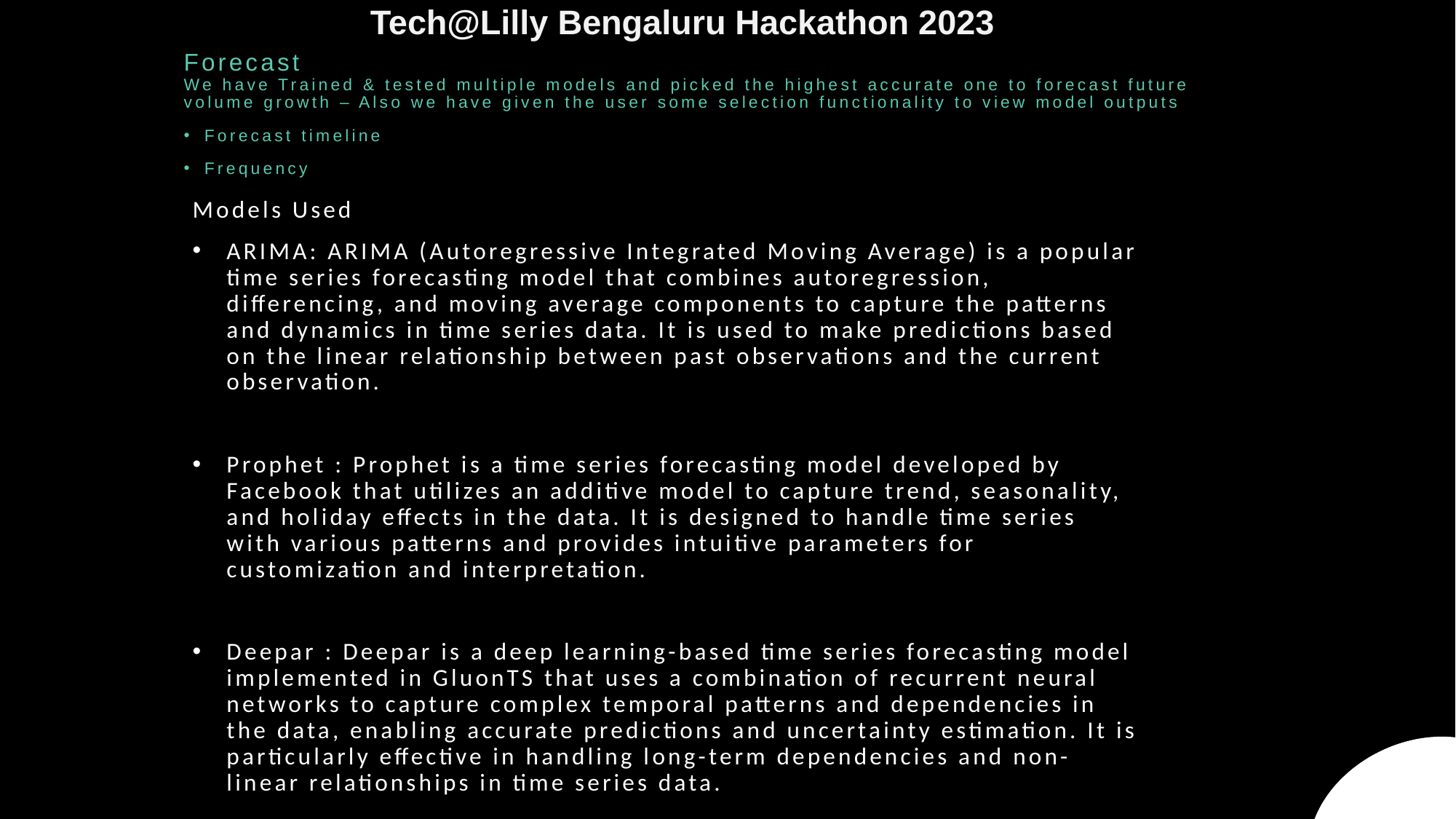

Tech@Lilly Bengaluru​ Hackathon 2023​
Forecast
We have Trained & tested multiple models and picked the highest accurate one to forecast future volume growth – Also we have given the user some selection functionality to view model outputs
Forecast timeline
Frequency
Models Used
ARIMA: ARIMA (Autoregressive Integrated Moving Average) is a popular time series forecasting model that combines autoregression, differencing, and moving average components to capture the patterns and dynamics in time series data. It is used to make predictions based on the linear relationship between past observations and the current observation.

Prophet : Prophet is a time series forecasting model developed by Facebook that utilizes an additive model to capture trend, seasonality, and holiday effects in the data. It is designed to handle time series with various patterns and provides intuitive parameters for customization and interpretation.

Deepar : Deepar is a deep learning-based time series forecasting model implemented in GluonTS that uses a combination of recurrent neural networks to capture complex temporal patterns and dependencies in the data, enabling accurate predictions and uncertainty estimation. It is particularly effective in handling long-term dependencies and non-linear relationships in time series data.